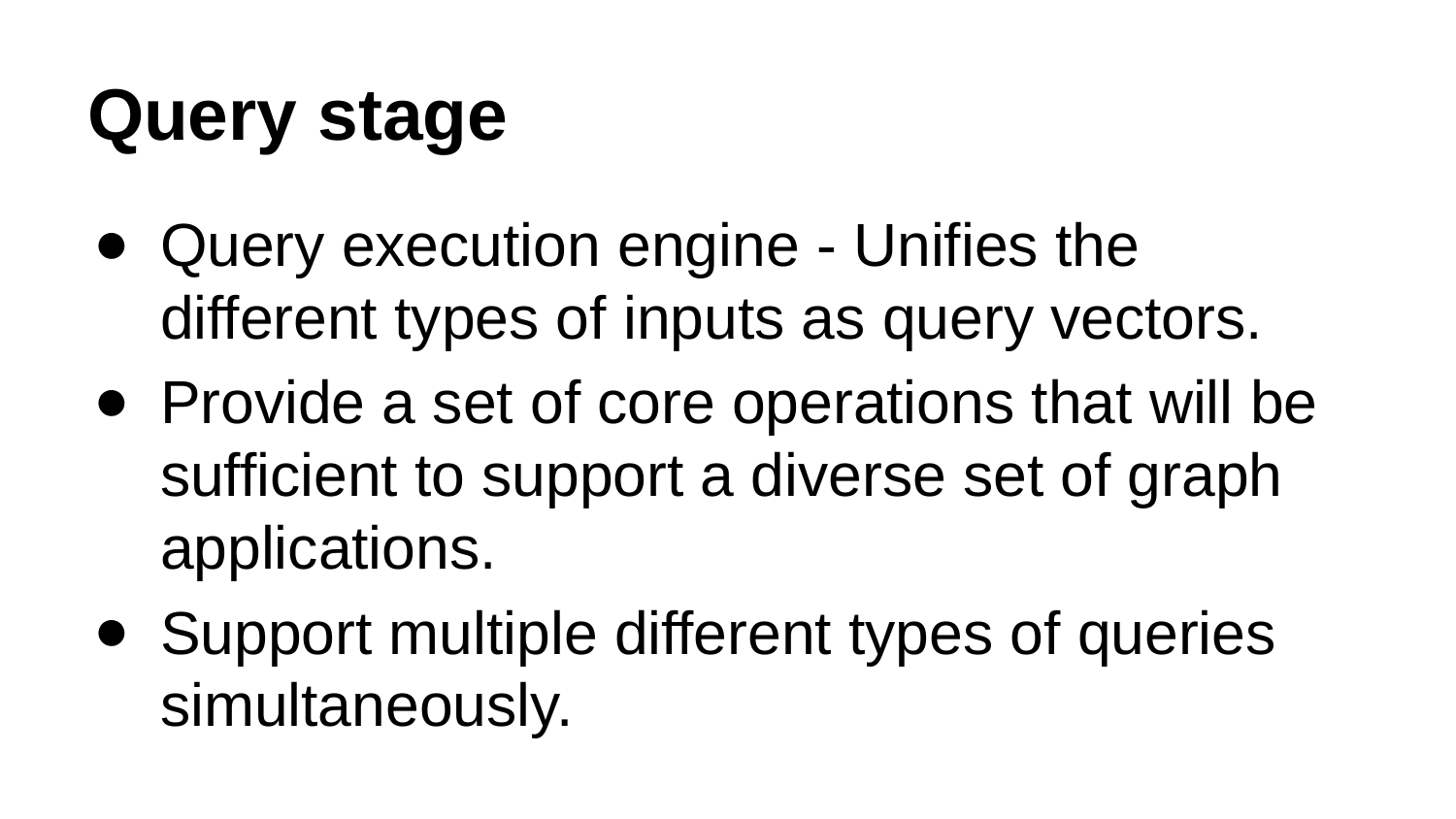

# Query stage
Query execution engine - Unifies the different types of inputs as query vectors.
Provide a set of core operations that will be sufficient to support a diverse set of graph applications.
Support multiple different types of queries simultaneously.